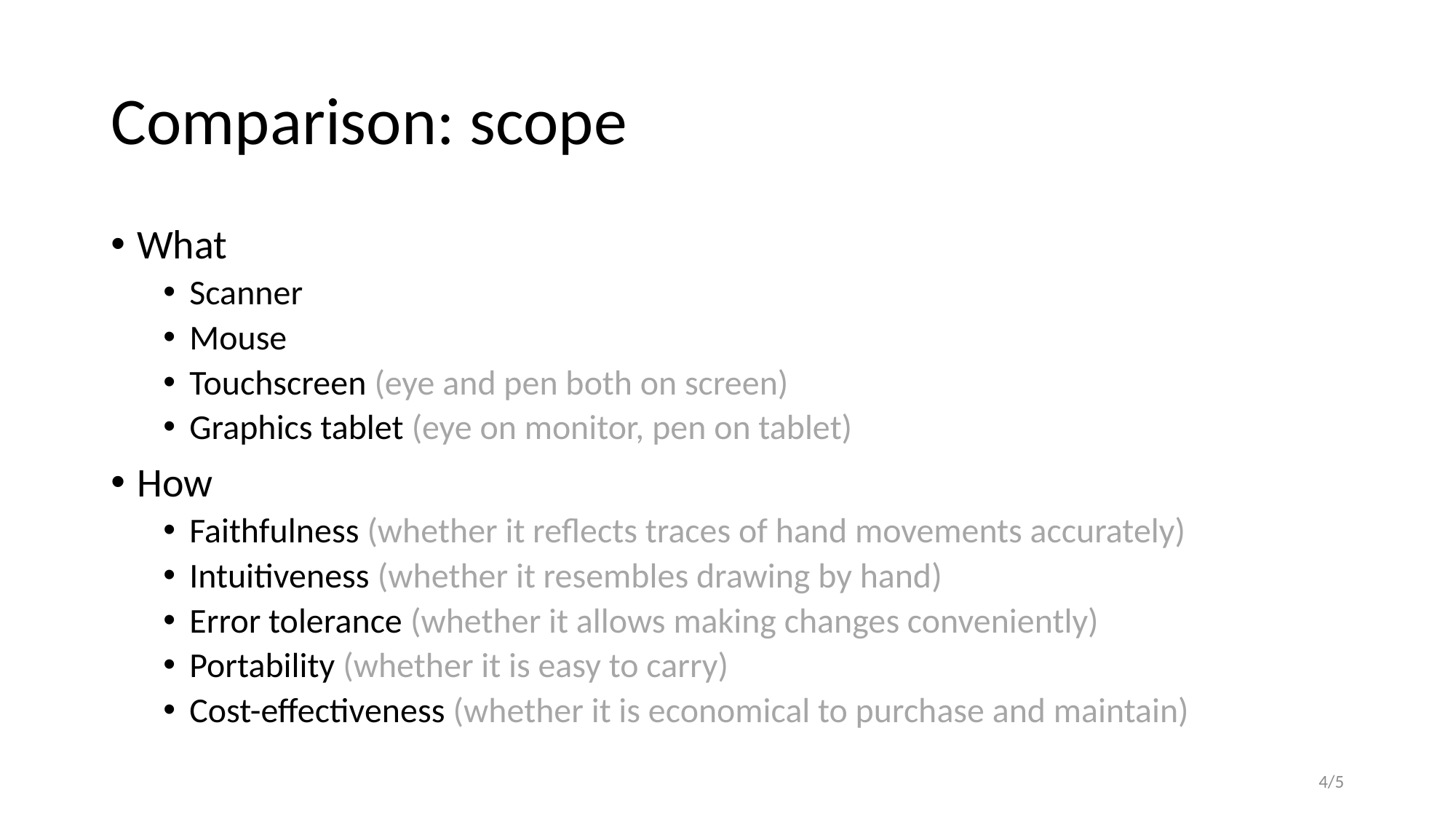

# Comparison: scope
What
Scanner
Mouse
Touchscreen (eye and pen both on screen)
Graphics tablet (eye on monitor, pen on tablet)
How
Faithfulness (whether it reflects traces of hand movements accurately)
Intuitiveness (whether it resembles drawing by hand)
Error tolerance (whether it allows making changes conveniently)
Portability (whether it is easy to carry)
Cost-effectiveness (whether it is economical to purchase and maintain)

4/5